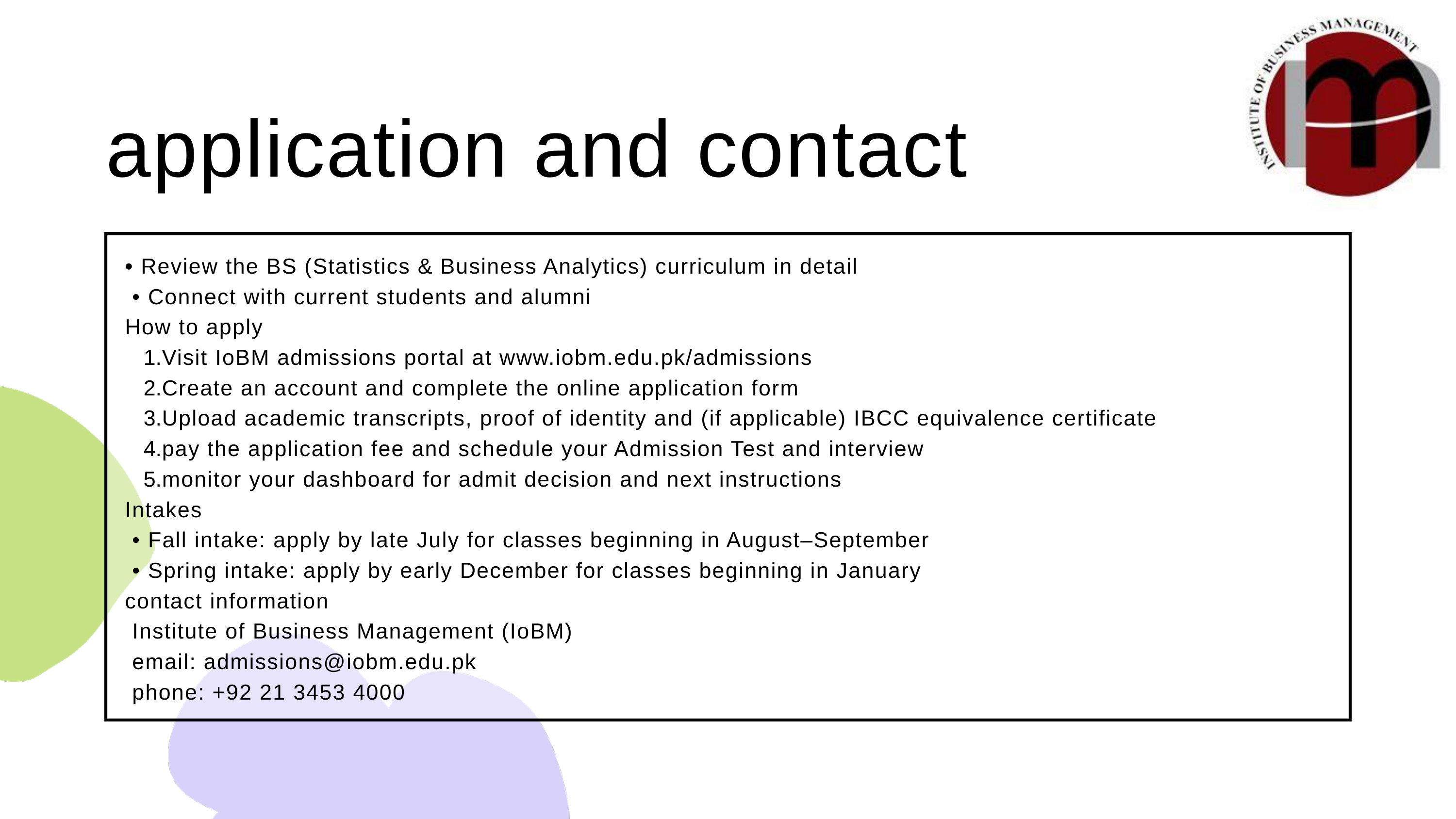

application and contact

• Review the BS (Statistics & Business Analytics) curriculum in detail
 • Connect with current students and alumni
How to apply
Visit IoBM admissions portal at www.iobm.edu.pk/admissions
Create an account and complete the online application form
Upload academic transcripts, proof of identity and (if applicable) IBCC equivalence certificate
pay the application fee and schedule your Admission Test and interview
monitor your dashboard for admit decision and next instructions
Intakes
 • Fall intake: apply by late July for classes beginning in August–September
 • Spring intake: apply by early December for classes beginning in January
contact information
 Institute of Business Management (IoBM)
 email: admissions@iobm.edu.pk
 phone: +92 21 3453 4000